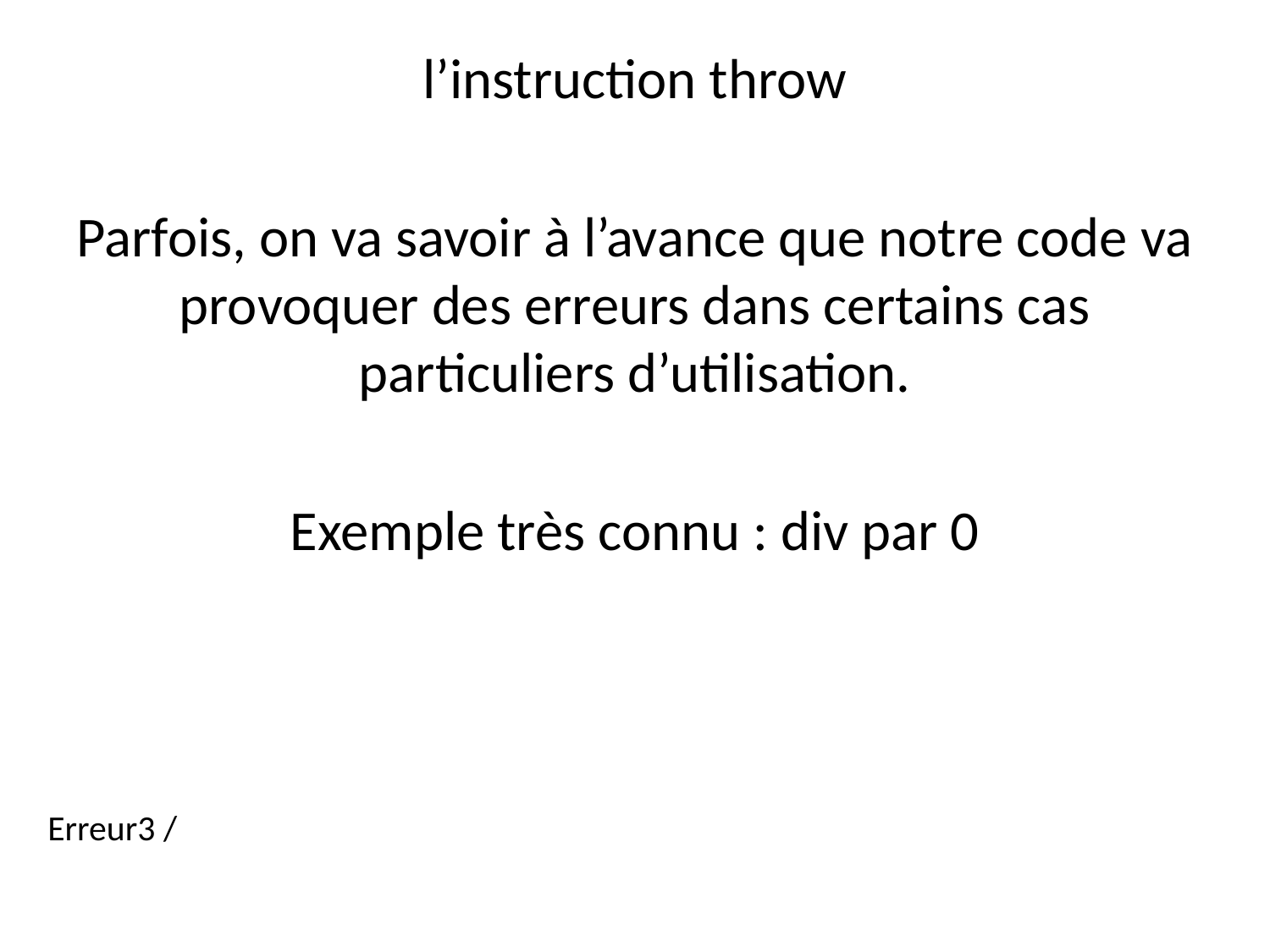

l’instruction throw

Parfois, on va savoir à l’avance que notre code va provoquer des erreurs dans certains cas particuliers d’utilisation.

Exemple très connu : div par 0

Erreur3 /